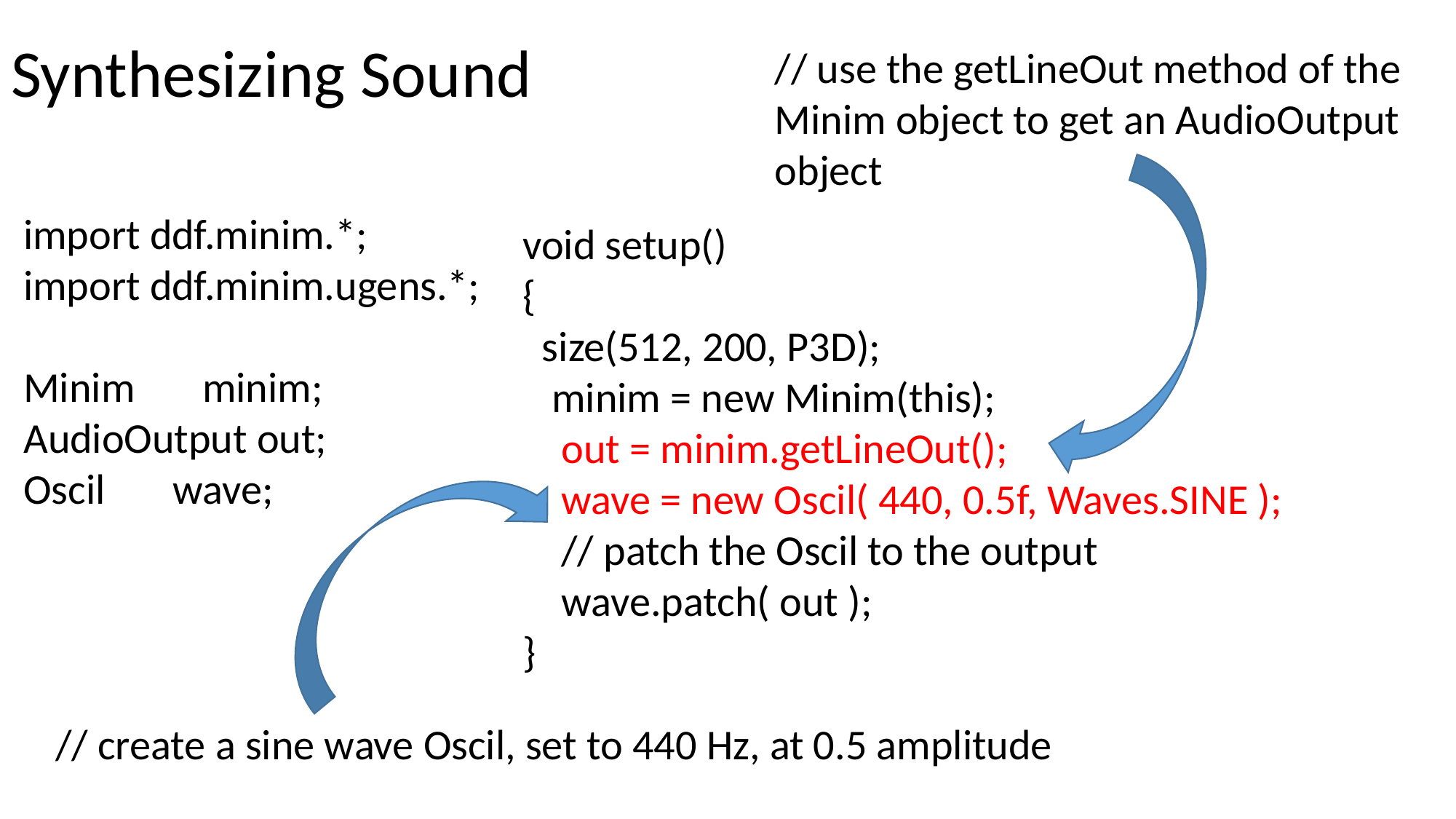

# Synthesizing Sound
// use the getLineOut method of the Minim object to get an AudioOutput object

import ddf.minim.*;
import ddf.minim.ugens.*;

Minim       minim;
AudioOutput out;
Oscil       wave;
void setup()
{
  size(512, 200, P3D);
   minim = new Minim(this);
    out = minim.getLineOut();
    wave = new Oscil( 440, 0.5f, Waves.SINE );
    // patch the Oscil to the output
    wave.patch( out );
}

 // create a sine wave Oscil, set to 440 Hz, at 0.5 amplitude